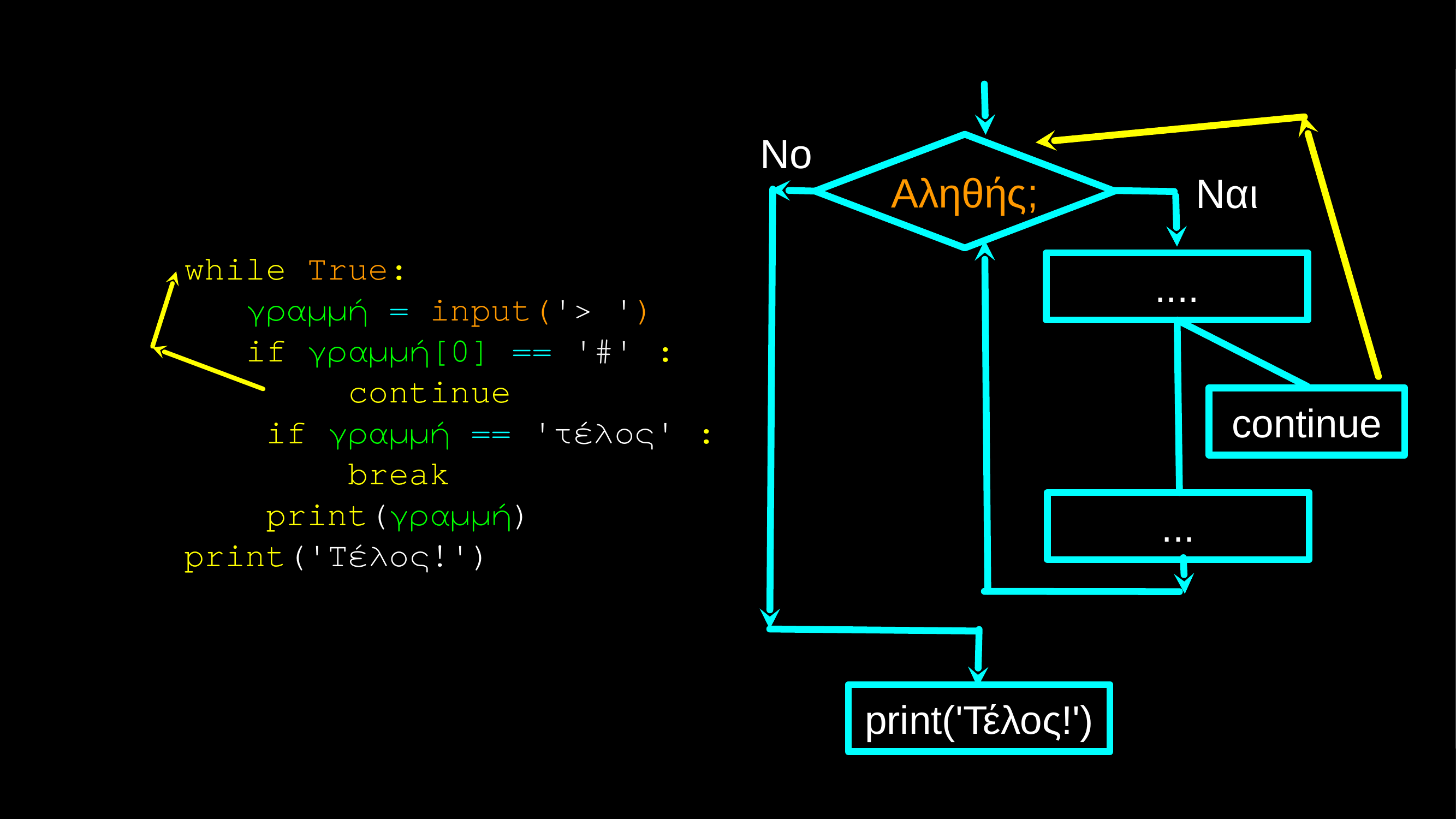

No
Αληθής;
Ναι
while True:
   γραμμή = input('> ')
   if γραμμή[0] == '#' :
        continue
    if γραμμή == 'τέλος' :
        break
    print(γραμμή)
print('Τέλος!')
....
continue
...
print('Τέλος!')